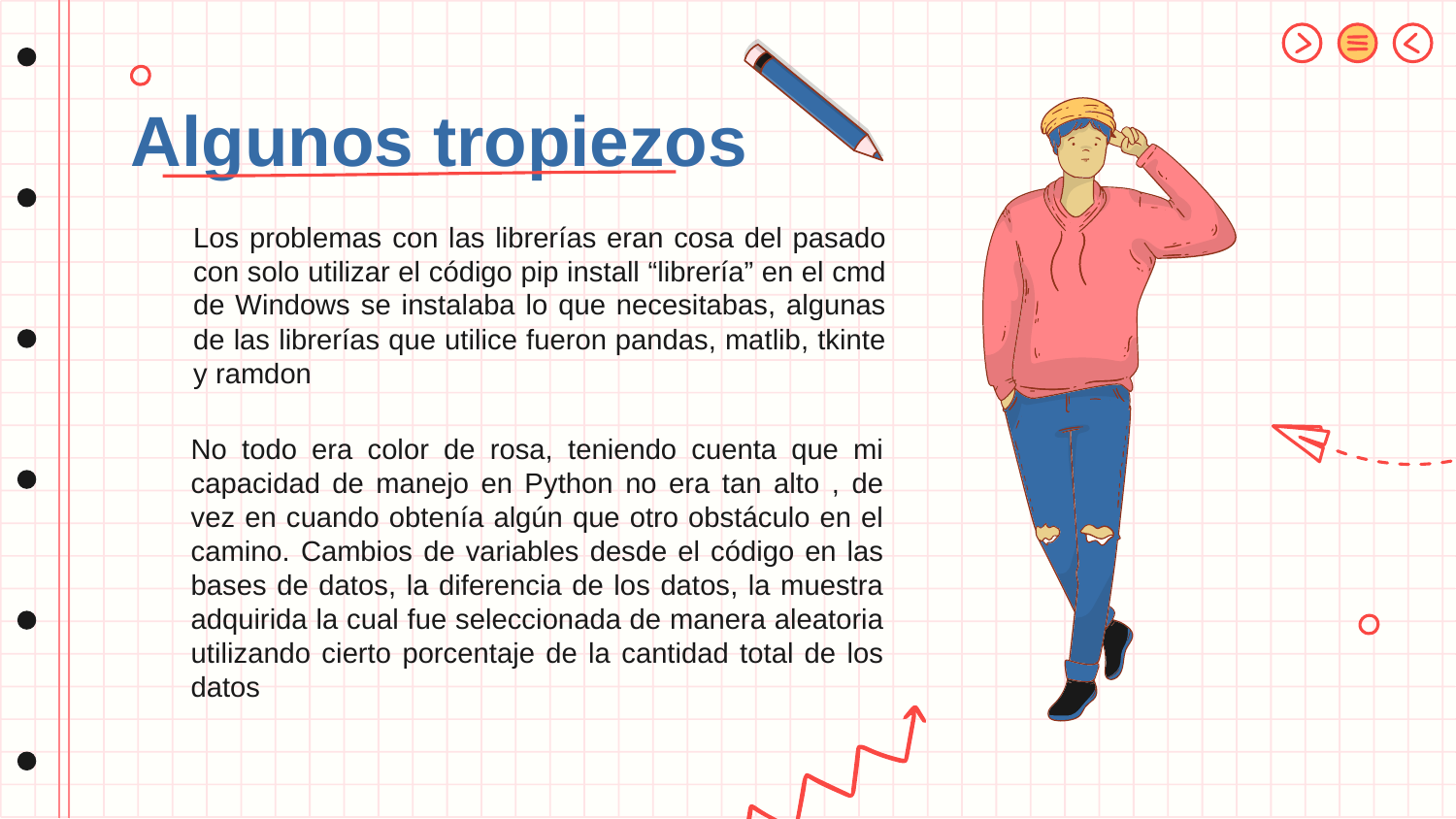

# Algunos tropiezos

Los problemas con las librerías eran cosa del pasado con solo utilizar el código pip install “librería” en el cmd de Windows se instalaba lo que necesitabas, algunas de las librerías que utilice fueron pandas, matlib, tkinte y ramdon
No todo era color de rosa, teniendo cuenta que mi capacidad de manejo en Python no era tan alto , de vez en cuando obtenía algún que otro obstáculo en el camino. Cambios de variables desde el código en las bases de datos, la diferencia de los datos, la muestra adquirida la cual fue seleccionada de manera aleatoria utilizando cierto porcentaje de la cantidad total de los datos